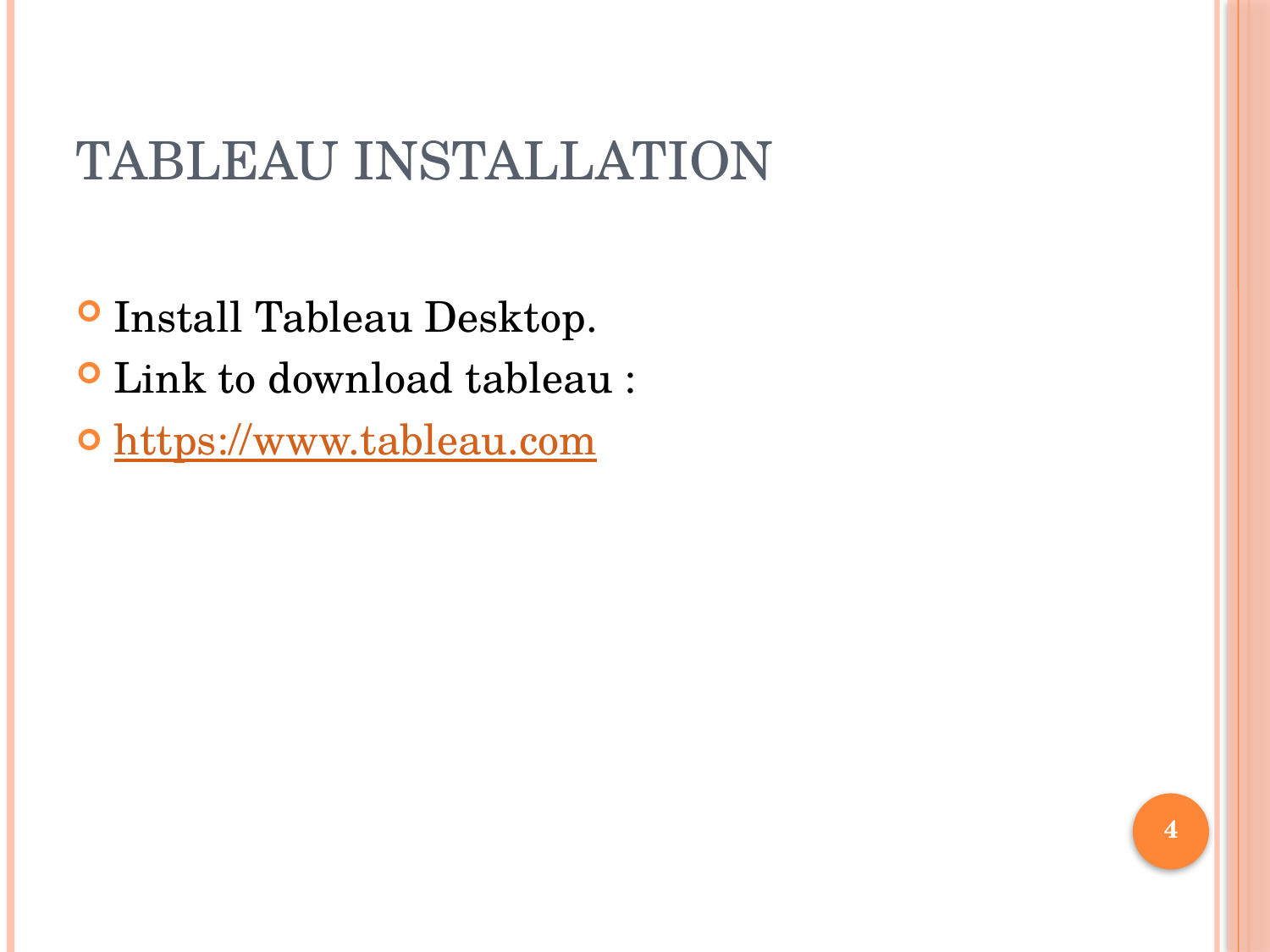

# Tableau Installation

Install Tableau Desktop.
Link to download tableau :
https://www.tableau.com

4